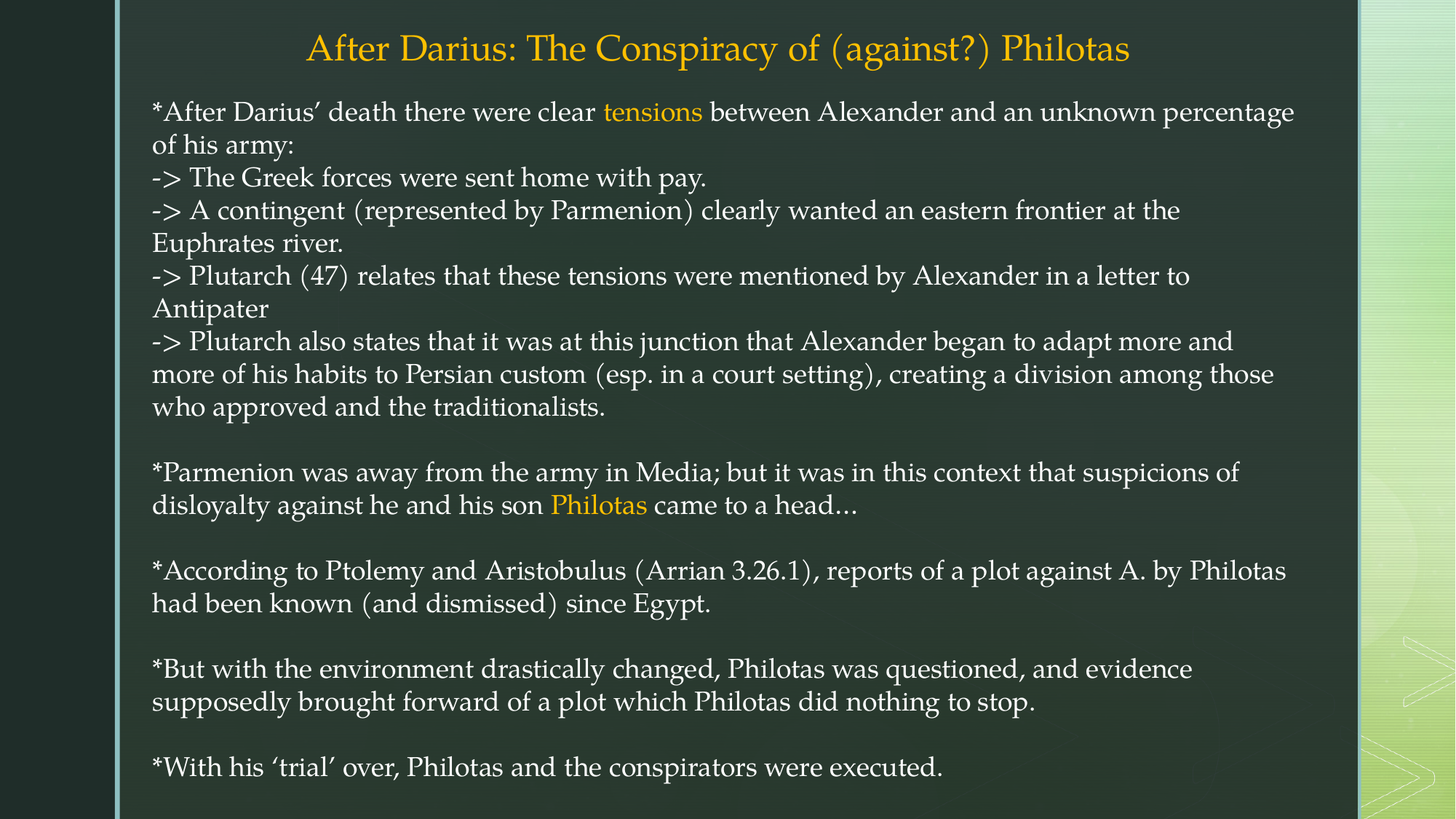

After Darius: The Conspiracy of (against?) Philotas
*After Darius’ death there were clear tensions between Alexander and an unknown percentage of his army:
-> The Greek forces were sent home with pay.
-> A contingent (represented by Parmenion) clearly wanted an eastern frontier at the Euphrates river.
-> Plutarch (47) relates that these tensions were mentioned by Alexander in a letter to Antipater
-> Plutarch also states that it was at this junction that Alexander began to adapt more and more of his habits to Persian custom (esp. in a court setting), creating a division among those who approved and the traditionalists.

*Parmenion was away from the army in Media; but it was in this context that suspicions of disloyalty against he and his son Philotas came to a head…

*According to Ptolemy and Aristobulus (Arrian 3.26.1), reports of a plot against A. by Philotas had been known (and dismissed) since Egypt.

*But with the environment drastically changed, Philotas was questioned, and evidence supposedly brought forward of a plot which Philotas did nothing to stop.

*With his ‘trial’ over, Philotas and the conspirators were executed.